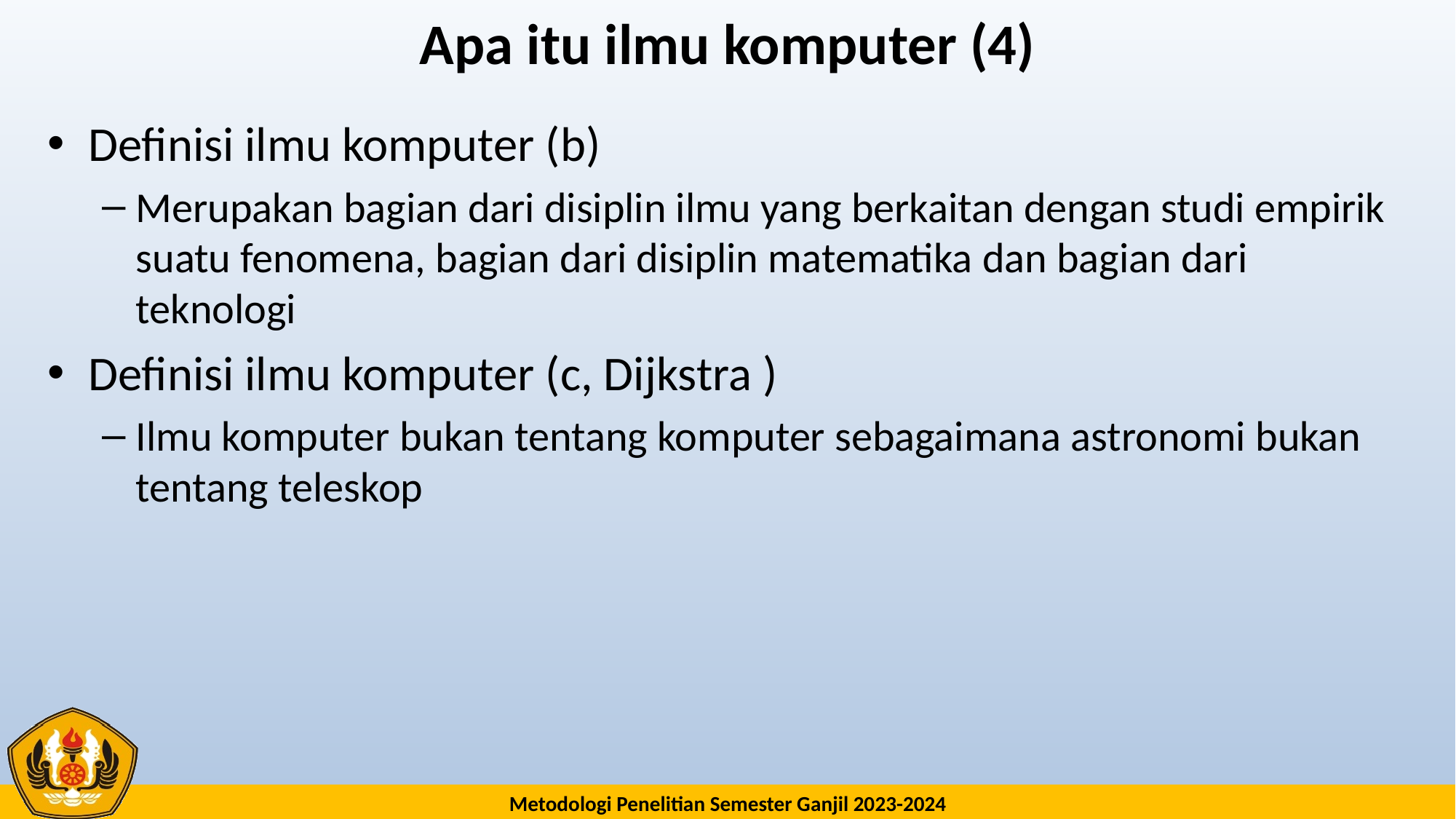

# Apa itu ilmu komputer (4)
Definisi ilmu komputer (b)
Merupakan bagian dari disiplin ilmu yang berkaitan dengan studi empirik suatu fenomena, bagian dari disiplin matematika dan bagian dari teknologi
Definisi ilmu komputer (c, Dijkstra )
Ilmu komputer bukan tentang komputer sebagaimana astronomi bukan tentang teleskop